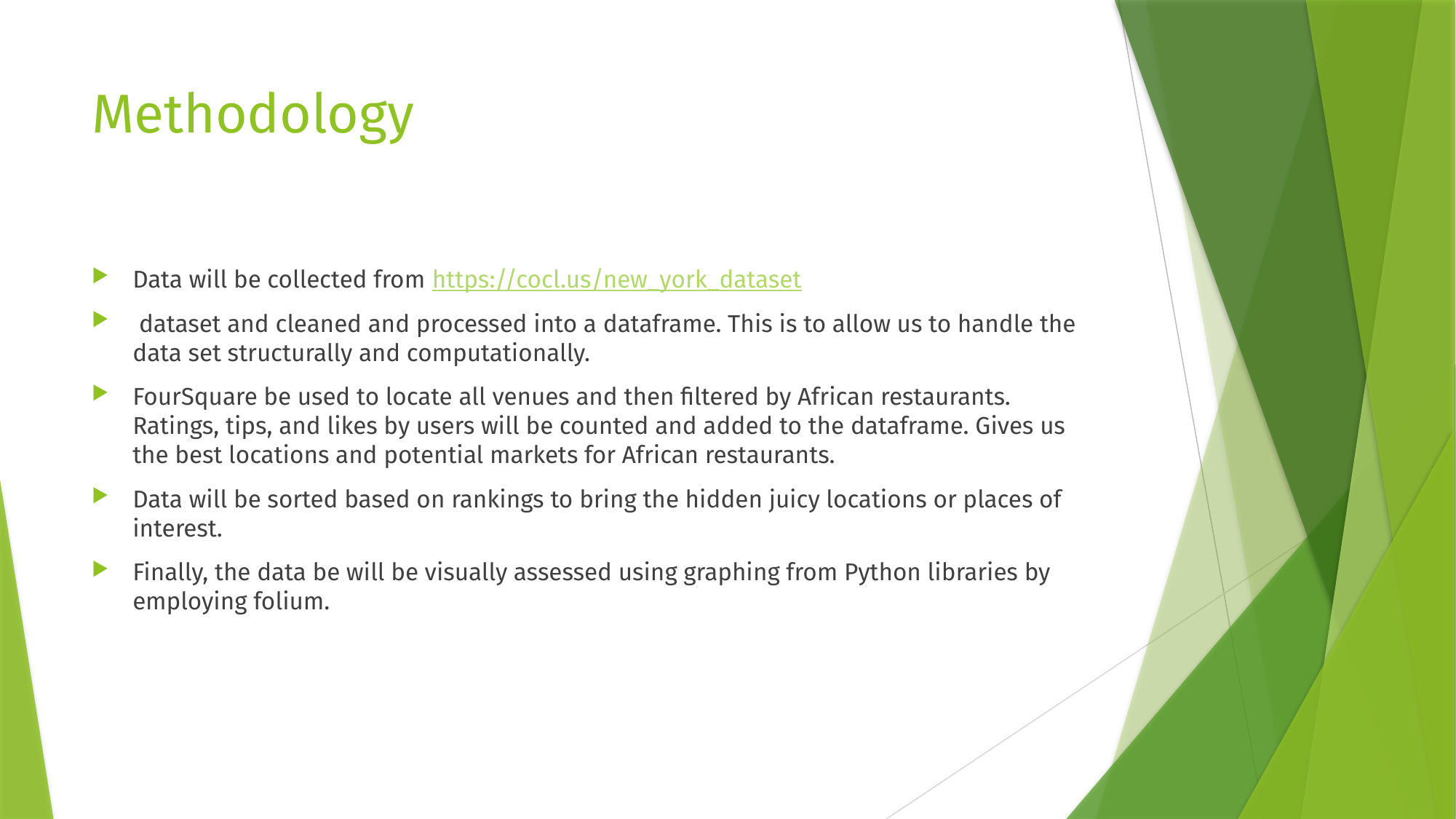

# Methodology
Data will be collected from https://cocl.us/new_york_dataset
 dataset and cleaned and processed into a dataframe. This is to allow us to handle the data set structurally and computationally.
FourSquare be used to locate all venues and then filtered by African restaurants. Ratings, tips, and likes by users will be counted and added to the dataframe. Gives us the best locations and potential markets for African restaurants.
Data will be sorted based on rankings to bring the hidden juicy locations or places of interest.
Finally, the data be will be visually assessed using graphing from Python libraries by employing folium.